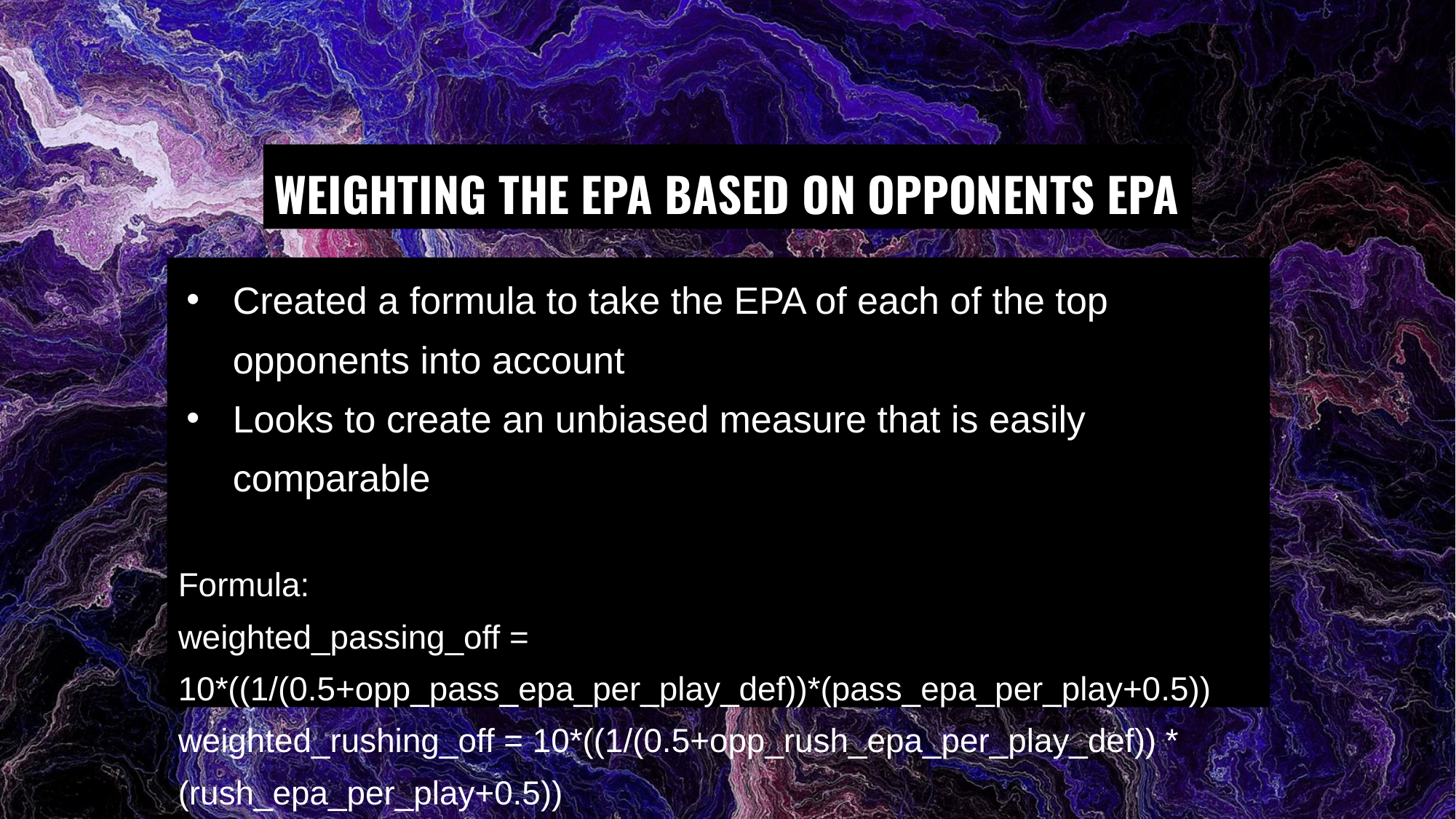

# WEIGHTING THE EPA BASED ON OPPONENTS EPA
Created a formula to take the EPA of each of the top opponents into account
Looks to create an unbiased measure that is easily comparable

Formula:
weighted_passing_off = 10*((1/(0.5+opp_pass_epa_per_play_def))*(pass_epa_per_play+0.5))
weighted_rushing_off = 10*((1/(0.5+opp_rush_epa_per_play_def)) * (rush_epa_per_play+0.5))
weighted_passing_def = 10*((1/(0.5+opp_pass_epa_per_play)) * (pass_epa_per_play_def+0.5))
weighted_rushing_def = 10*((1/(0.5+opp_rush_epa_per_play)) * (rush_epa_per_play_def+0.5))